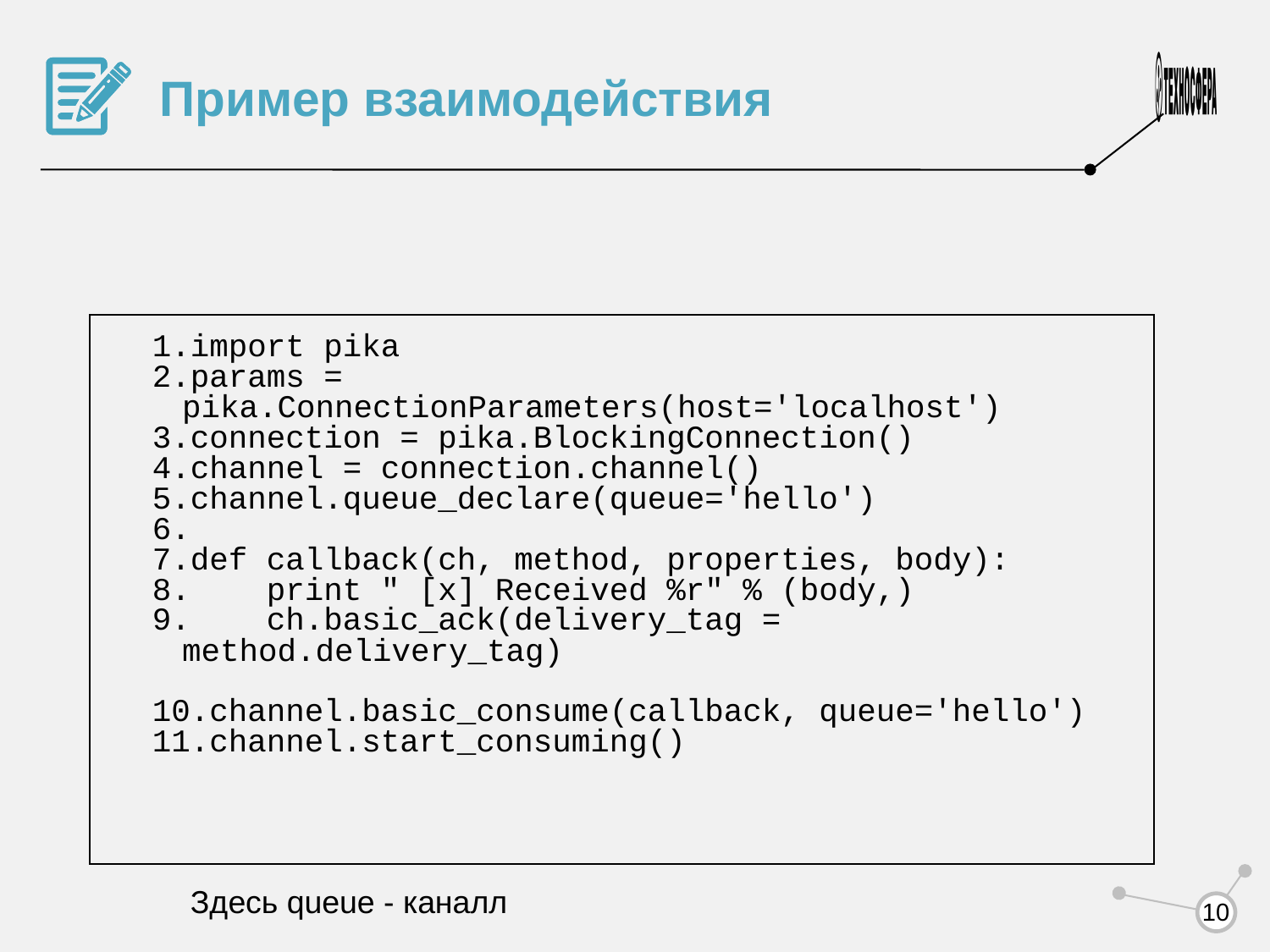

Пример взаимодействия

import pika
params = pika.ConnectionParameters(host='localhost')
connection = pika.BlockingConnection()
channel = connection.channel()
channel.queue_declare(queue='hello')

def callback(ch, method, properties, body):
    print " [x] Received %r" % (body,)
    ch.basic_ack(delivery_tag = method.delivery_tag)

channel.basic_consume(callback, queue='hello')
channel.start_consuming()

Здесь queue - каналл
10